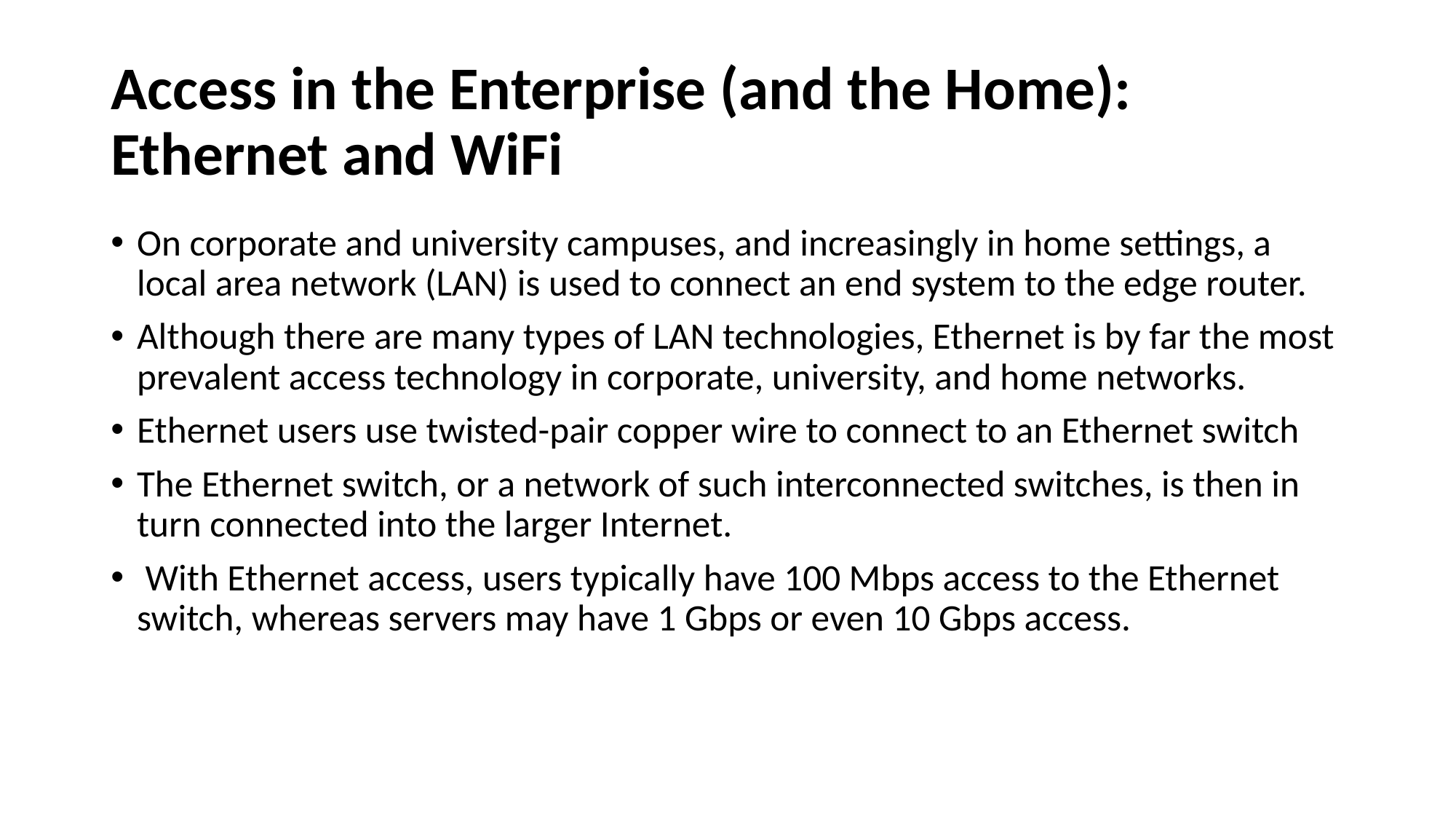

# Access in the Enterprise (and the Home): Ethernet and WiFi
On corporate and university campuses, and increasingly in home settings, a local area network (LAN) is used to connect an end system to the edge router.
Although there are many types of LAN technologies, Ethernet is by far the most prevalent access technology in corporate, university, and home networks.
Ethernet users use twisted-pair copper wire to connect to an Ethernet switch
The Ethernet switch, or a network of such interconnected switches, is then in turn connected into the larger Internet.
 With Ethernet access, users typically have 100 Mbps access to the Ethernet switch, whereas servers may have 1 Gbps or even 10 Gbps access.